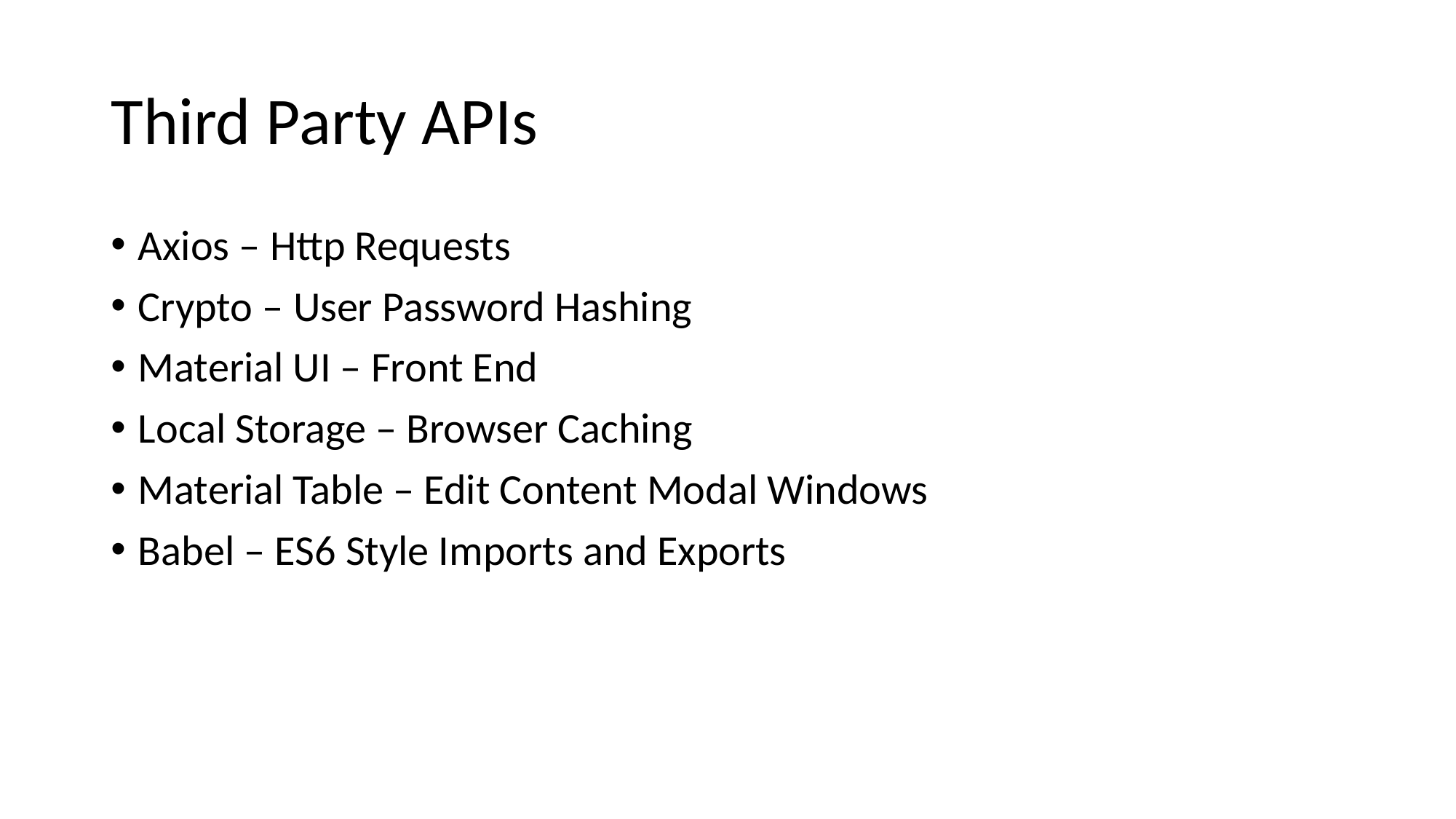

# Third Party APIs
Axios – Http Requests
Crypto – User Password Hashing
Material UI – Front End
Local Storage – Browser Caching
Material Table – Edit Content Modal Windows
Babel – ES6 Style Imports and Exports